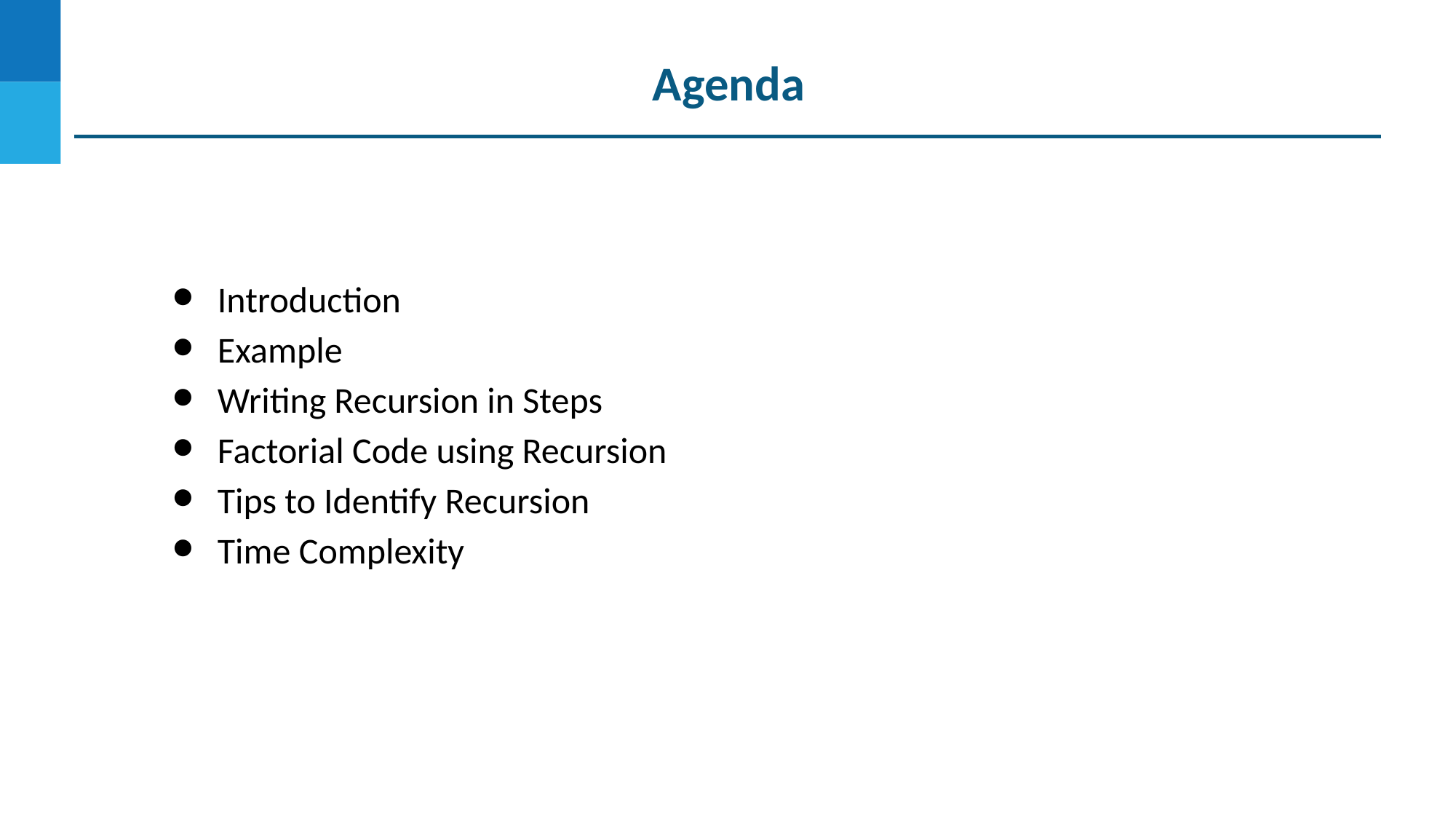

Agenda
Introduction
Example
Writing Recursion in Steps
Factorial Code using Recursion
Tips to Identify Recursion
Time Complexity